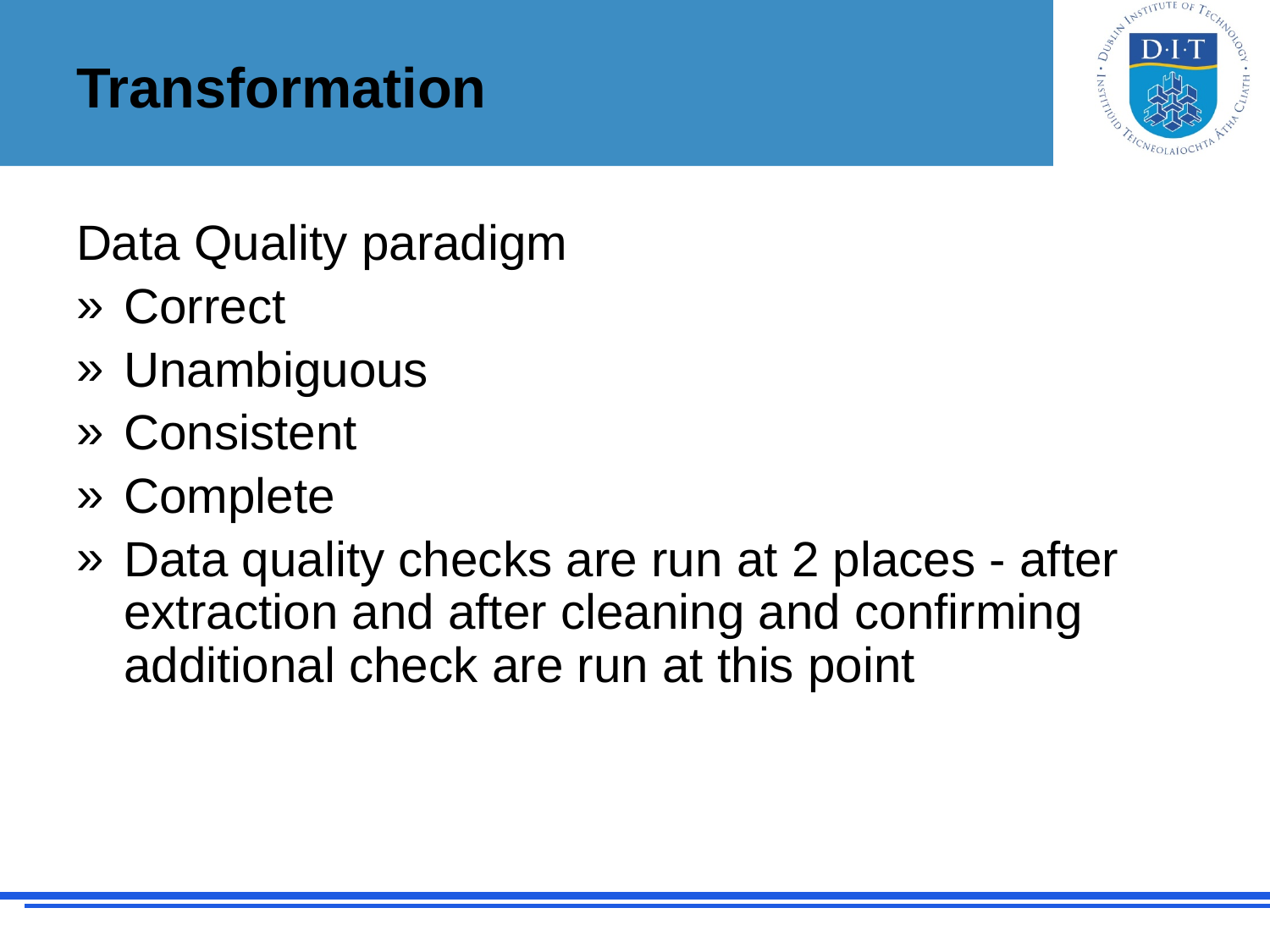

# Transformation
Data Quality paradigm
Correct
Unambiguous
Consistent
Complete
Data quality checks are run at 2 places - after extraction and after cleaning and confirming additional check are run at this point